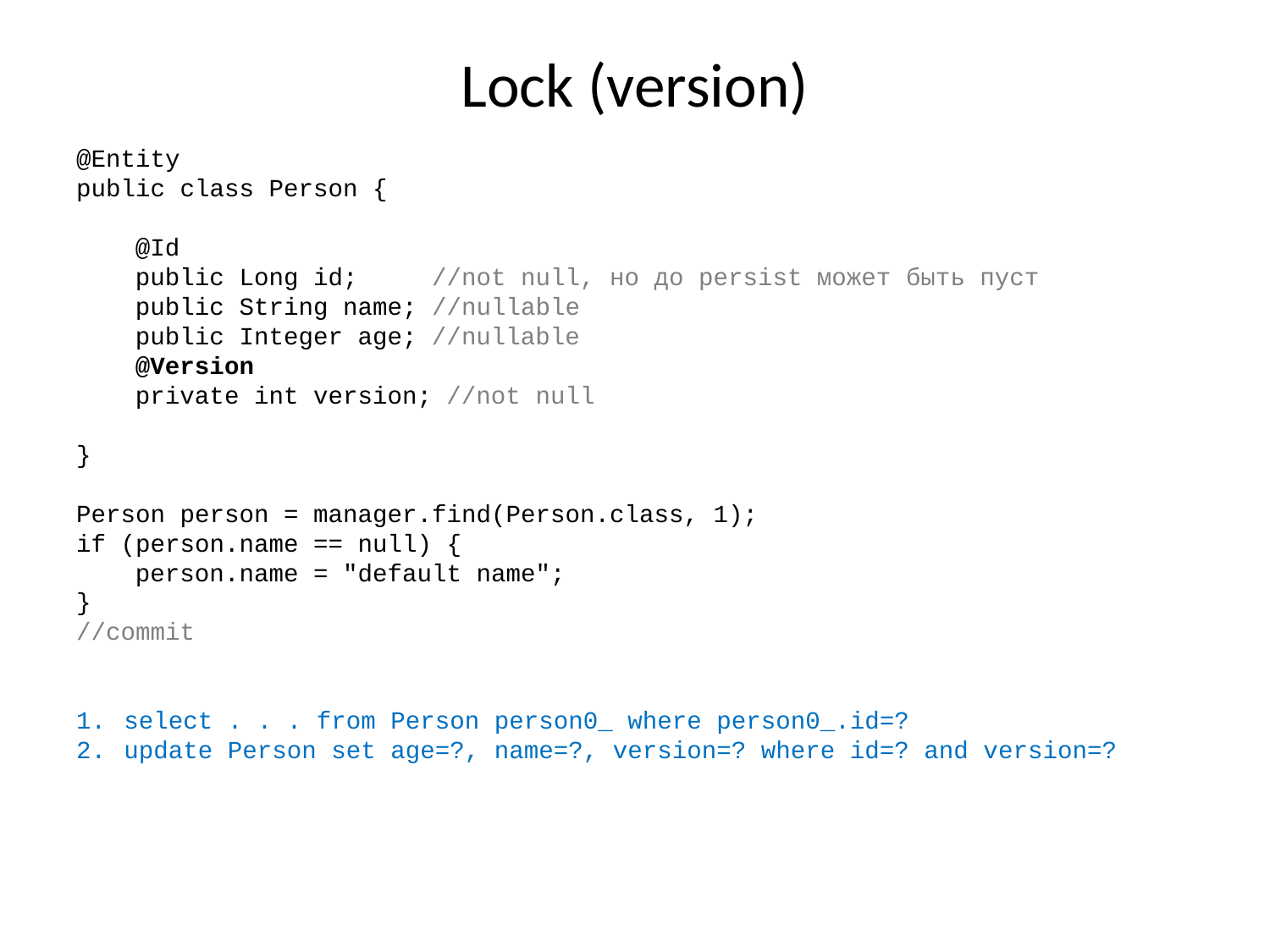

# Lock (version)
@Entity
public class Person {

    @Id
    public Long id;     //not null, но до persist может быть пуст
    public String name; //nullable
    public Integer age; //nullable
    @Version
    private int version; //not null

}

Person person = manager.find(Person.class, 1);
if (person.name == null) {
    person.name = "default name";
}
//commit

select . . . from Person person0_ where person0_.id=?
update Person set age=?, name=?, version=? where id=? and version=?